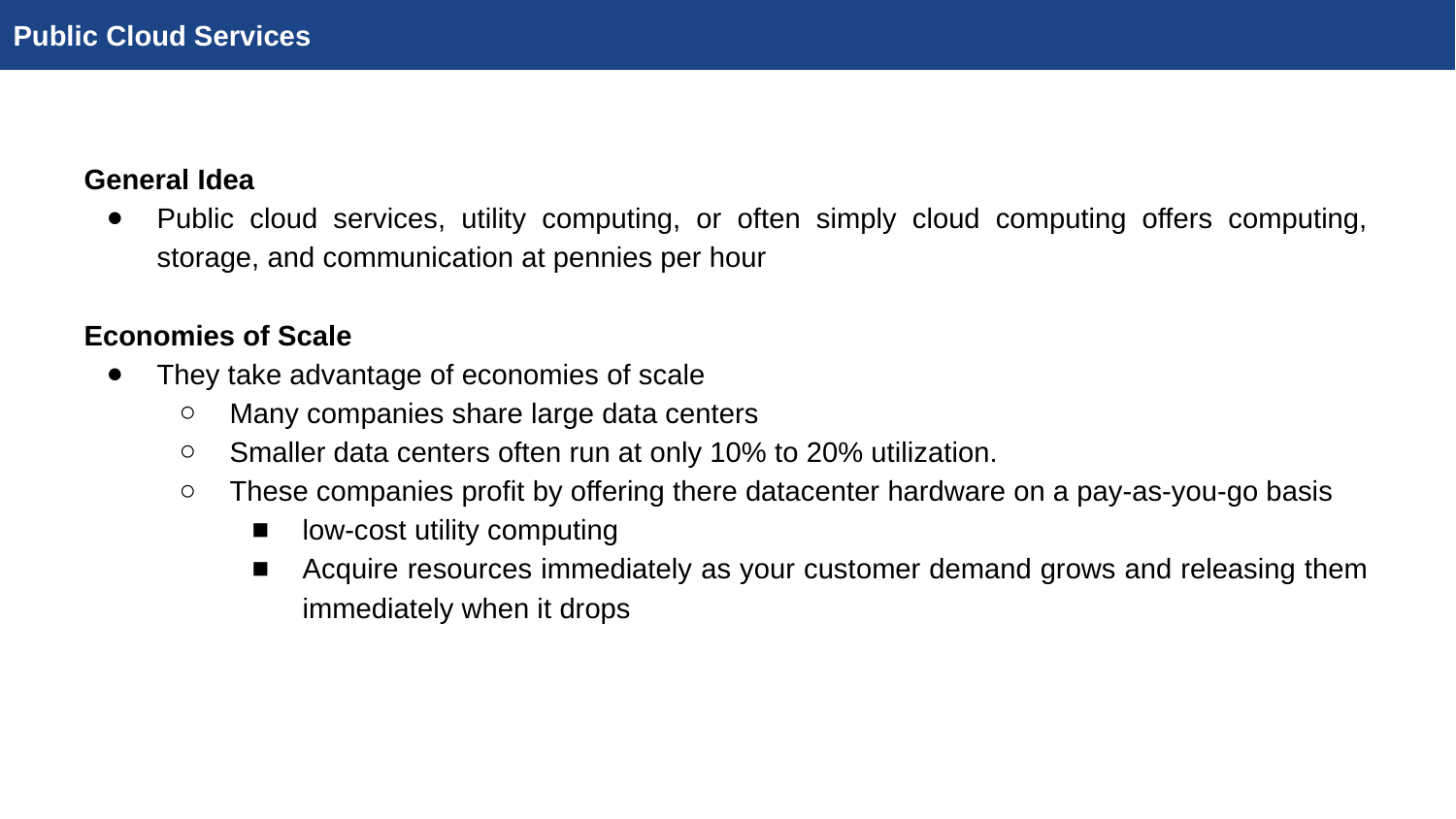

Public Cloud Services
General Idea
Public cloud services, utility computing, or often simply cloud computing offers computing, storage, and communication at pennies per hour

Economies of Scale
They take advantage of economies of scale
Many companies share large data centers
Smaller data centers often run at only 10% to 20% utilization.
These companies profit by offering there datacenter hardware on a pay-as-you-go basis
low-cost utility computing
Acquire resources immediately as your customer demand grows and releasing them immediately when it drops